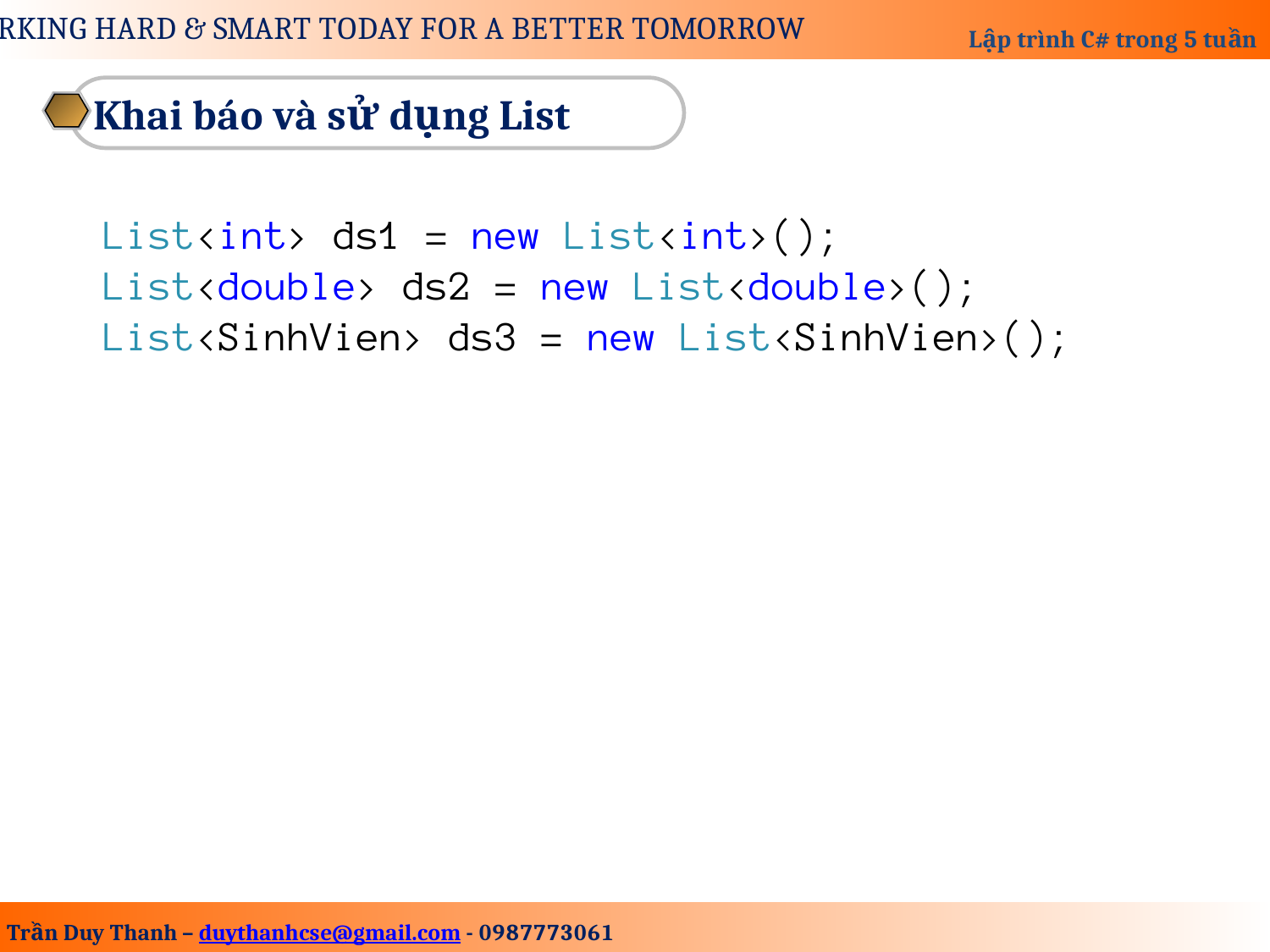

Khai báo và sử dụng List

List<int> ds1 = new List<int>();
List<double> ds2 = new List<double>();
List<SinhVien> ds3 = new List<SinhVien>();